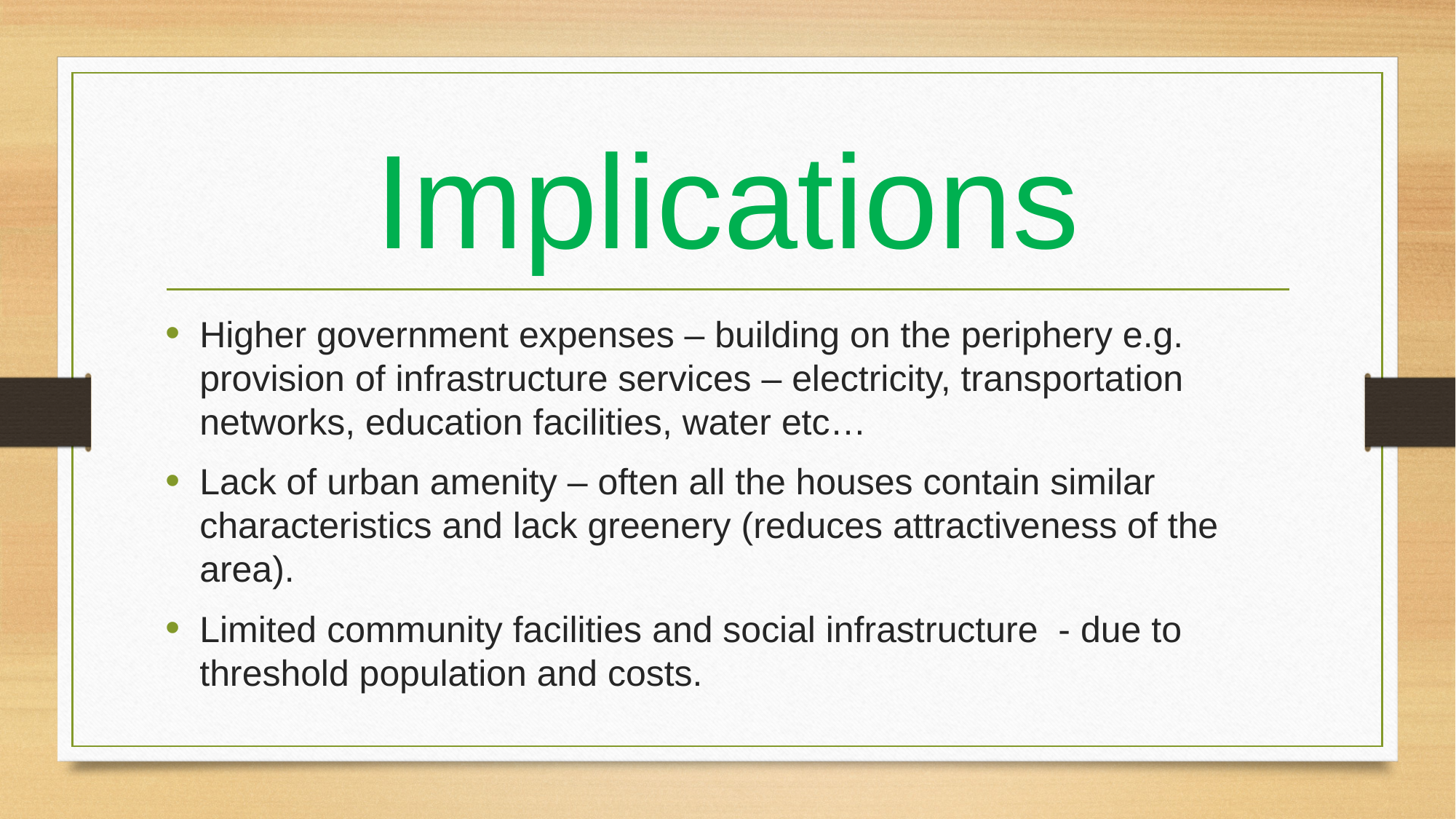

# Implications
Higher government expenses – building on the periphery e.g. provision of infrastructure services – electricity, transportation networks, education facilities, water etc…
Lack of urban amenity – often all the houses contain similar characteristics and lack greenery (reduces attractiveness of the area).
Limited community facilities and social infrastructure  - due to threshold population and costs.